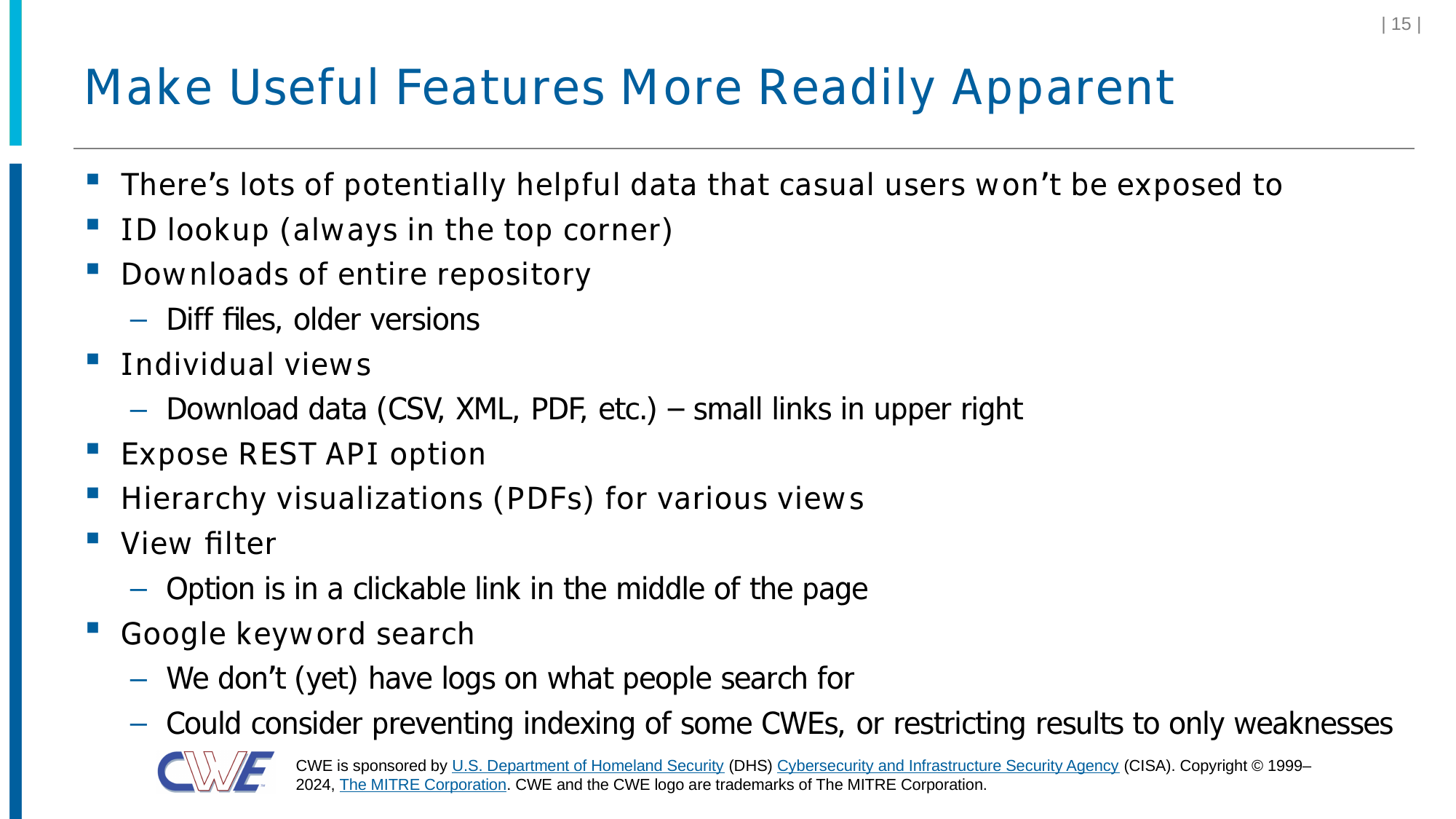

| 15 |
# Make Useful Features More Readily Apparent
There’s lots of potentially helpful data that casual users won’t be exposed to
ID lookup (always in the top corner)
Downloads of entire repository
Diff files, older versions
Individual views
Download data (CSV, XML, PDF, etc.) – small links in upper right
Expose REST API option
Hierarchy visualizations (PDFs) for various views
View filter
Option is in a clickable link in the middle of the page
Google keyword search
We don’t (yet) have logs on what people search for
Could consider preventing indexing of some CWEs, or restricting results to only weaknesses